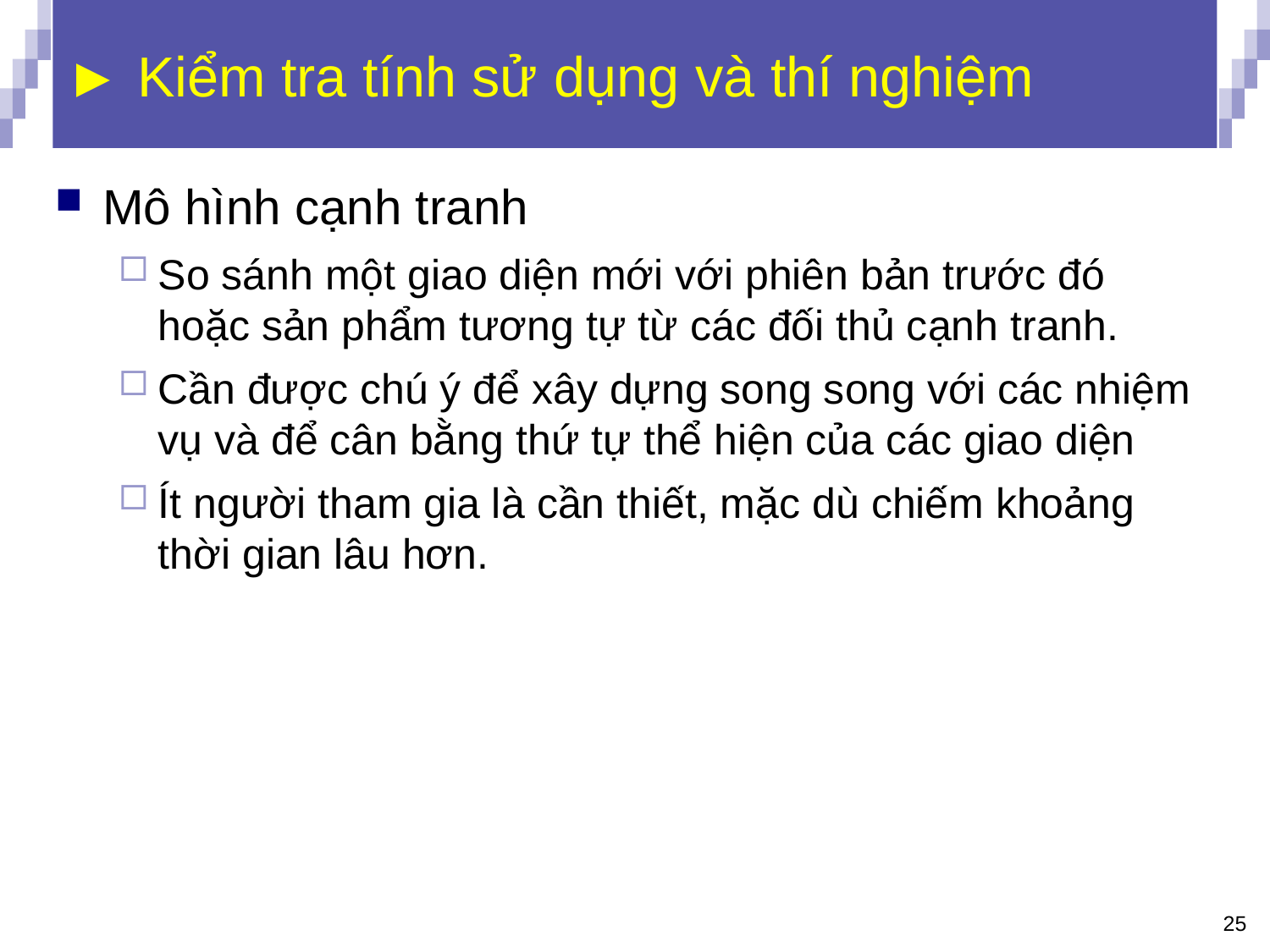

# ► Kiểm tra tính sử dụng và thí nghiệm
Mô hình cạnh tranh
So sánh một giao diện mới với phiên bản trước đó hoặc sản phẩm tương tự từ các đối thủ cạnh tranh.
Cần được chú ý để xây dựng song song với các nhiệm vụ và để cân bằng thứ tự thể hiện của các giao diện
Ít người tham gia là cần thiết, mặc dù chiếm khoảng thời gian lâu hơn.
25